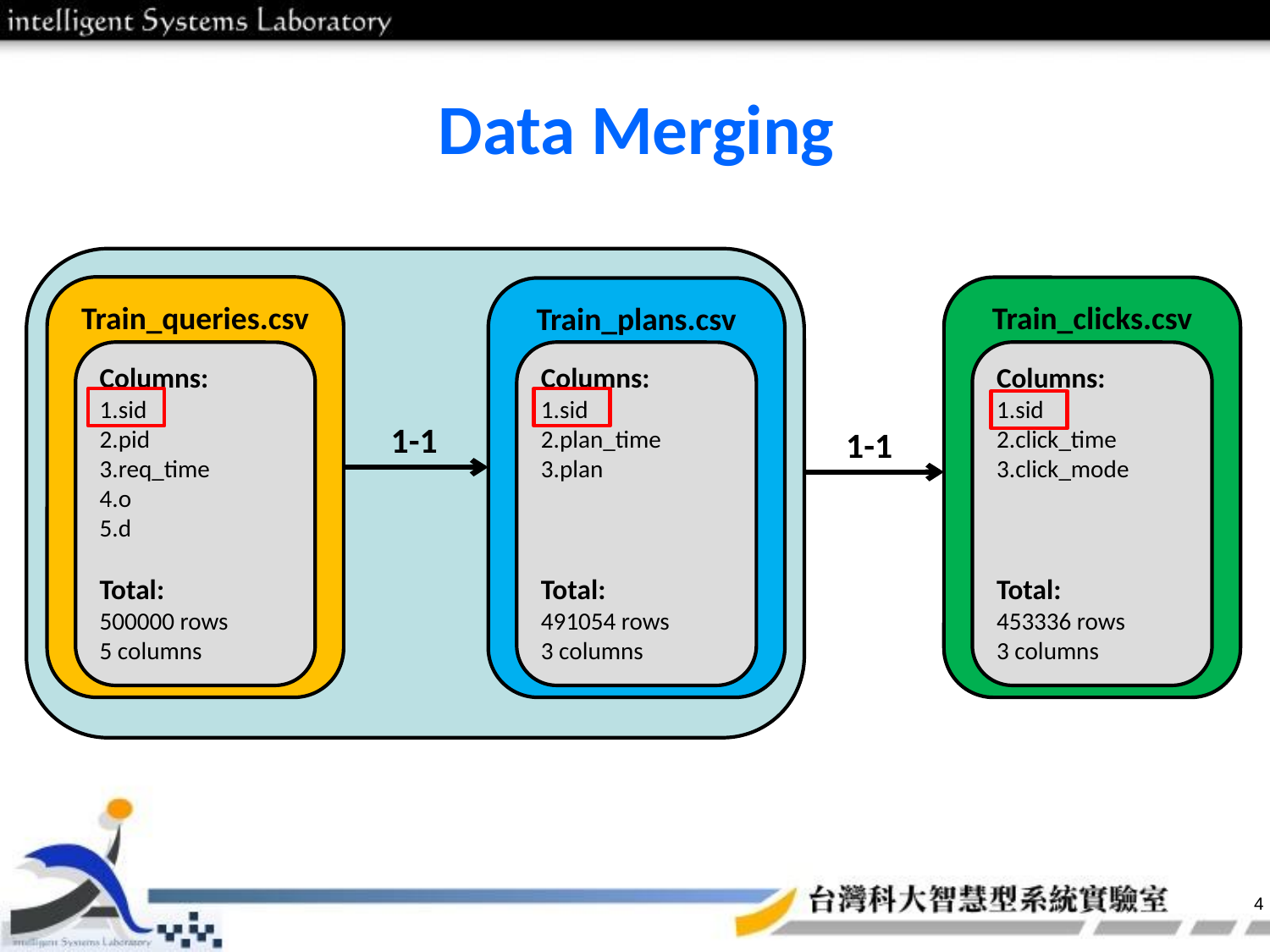

# Data Merging

Train_queries.csv
Train_clicks.csv
Train_plans.csv
Columns:
1.sid
2.pid
3.req_time
4.o
5.d

Total:
500000 rows
5 columns
Columns:
1.sid
2.plan_time
3.plan

Total:
491054 rows
3 columns
Columns:
1.sid
2.click_time
3.click_mode

Total:
453336 rows
3 columns

1-1
1-1
4